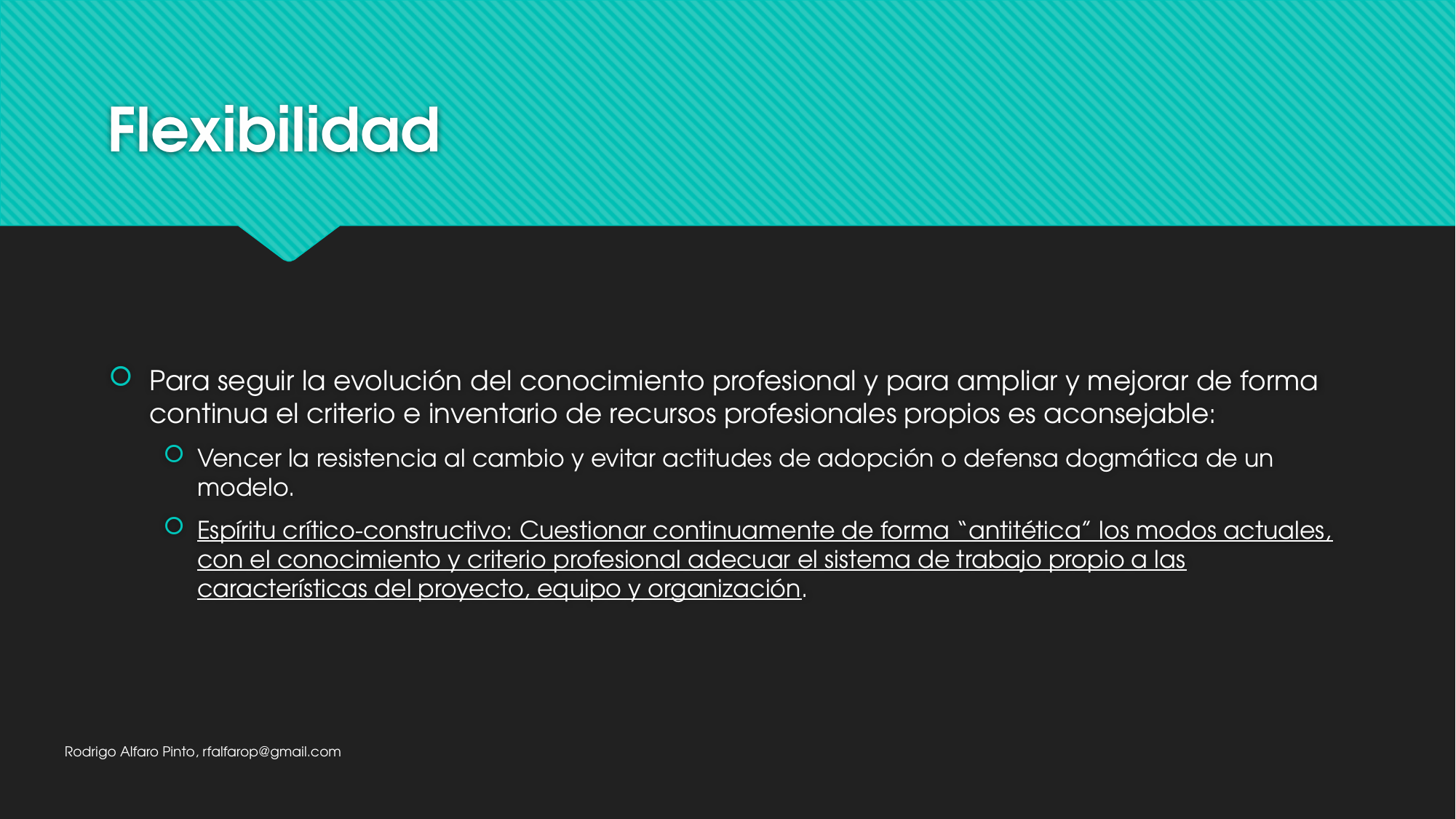

# Flexibilidad
Para seguir la evolución del conocimiento profesional y para ampliar y mejorar de forma continua el criterio e inventario de recursos profesionales propios es aconsejable:
Vencer la resistencia al cambio y evitar actitudes de adopción o defensa dogmática de un modelo.
Espíritu crítico-constructivo: Cuestionar continuamente de forma “antitética” los modos actuales, con el conocimiento y criterio profesional adecuar el sistema de trabajo propio a las características del proyecto, equipo y organización.
Rodrigo Alfaro Pinto, rfalfarop@gmail.com